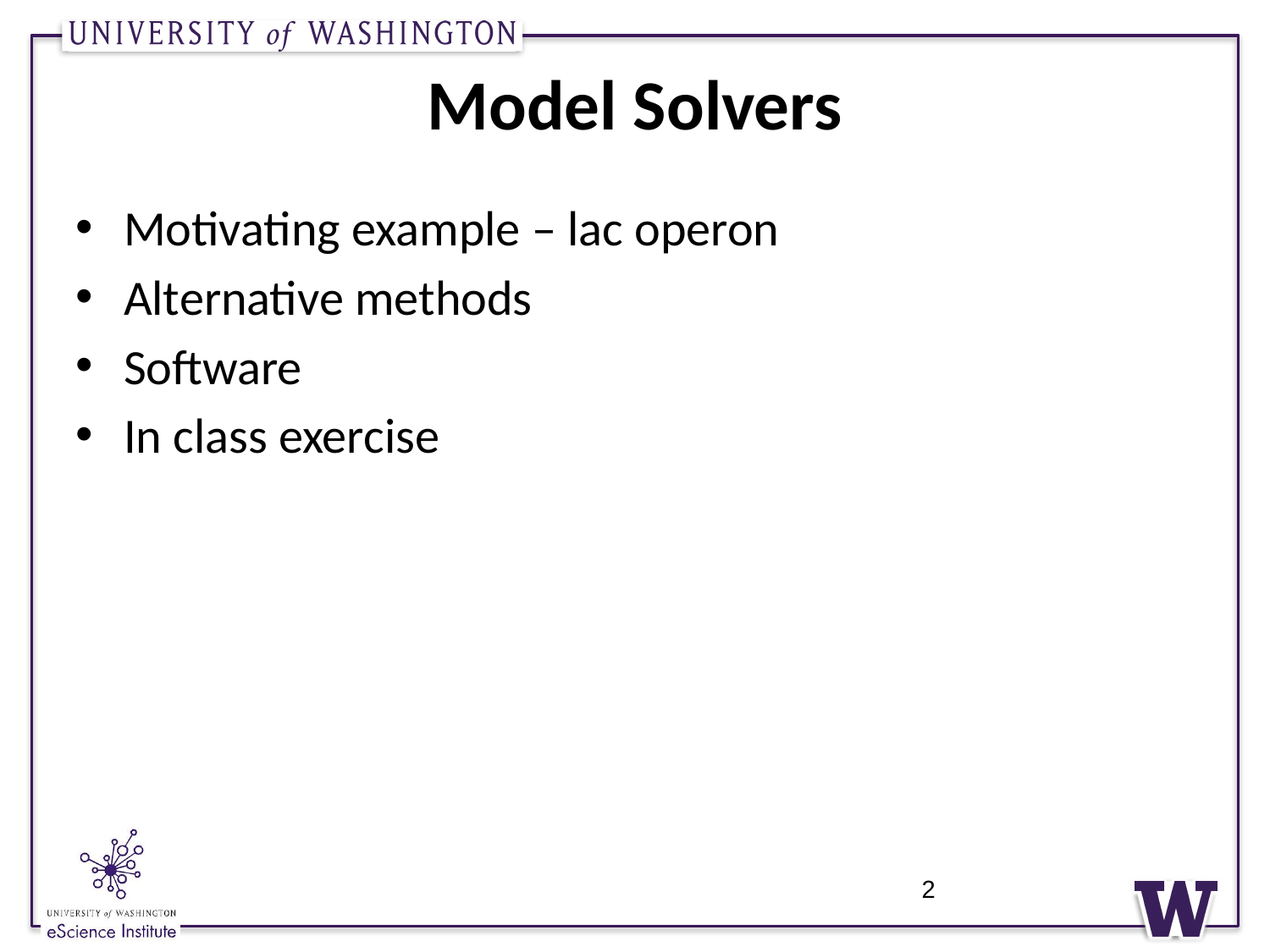

# Model Solvers
Motivating example – lac operon
Alternative methods
Software
In class exercise
2